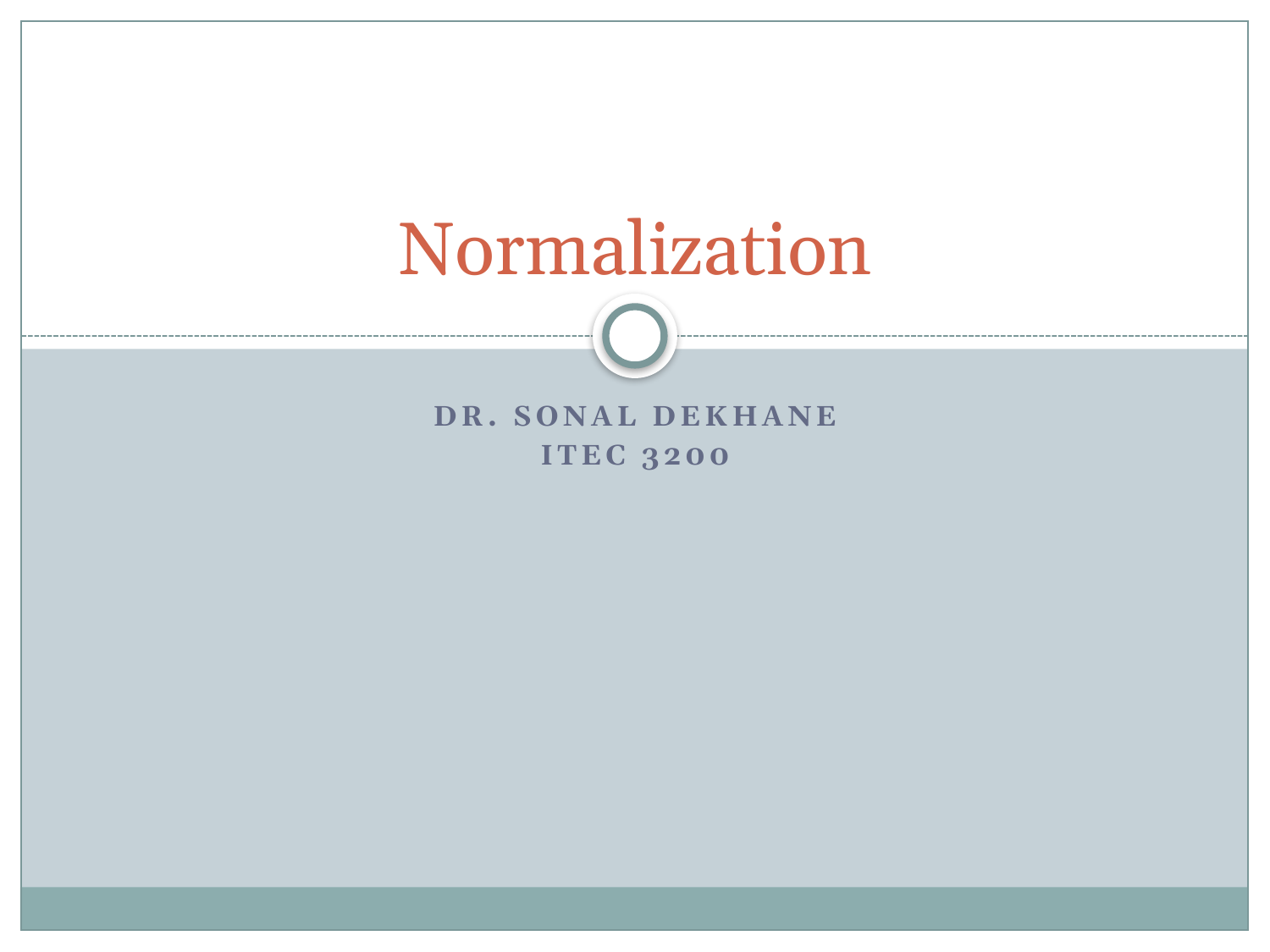

# Normalization
Dr. Sonal Dekhane
ITEC 3200